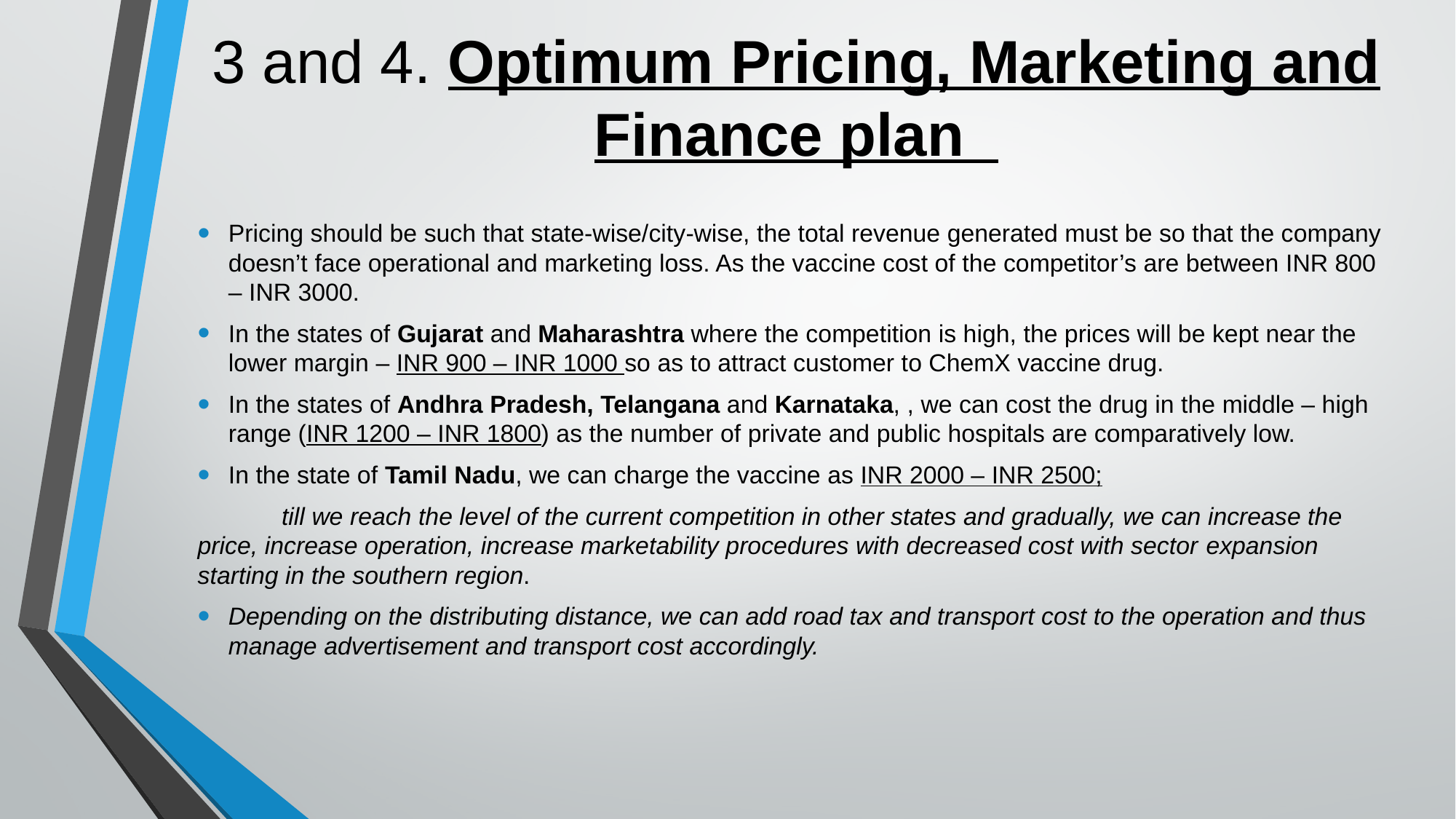

# 3 and 4. Optimum Pricing, Marketing and Finance plan
Pricing should be such that state-wise/city-wise, the total revenue generated must be so that the company doesn’t face operational and marketing loss. As the vaccine cost of the competitor’s are between INR 800 – INR 3000.
In the states of Gujarat and Maharashtra where the competition is high, the prices will be kept near the lower margin – INR 900 – INR 1000 so as to attract customer to ChemX vaccine drug.
In the states of Andhra Pradesh, Telangana and Karnataka, , we can cost the drug in the middle – high range (INR 1200 – INR 1800) as the number of private and public hospitals are comparatively low.
In the state of Tamil Nadu, we can charge the vaccine as INR 2000 – INR 2500;
	till we reach the level of the current competition in other states and gradually, we can increase the 	price, increase operation, increase marketability procedures with decreased cost with sector 	expansion starting in the southern region.
Depending on the distributing distance, we can add road tax and transport cost to the operation and thus manage advertisement and transport cost accordingly.